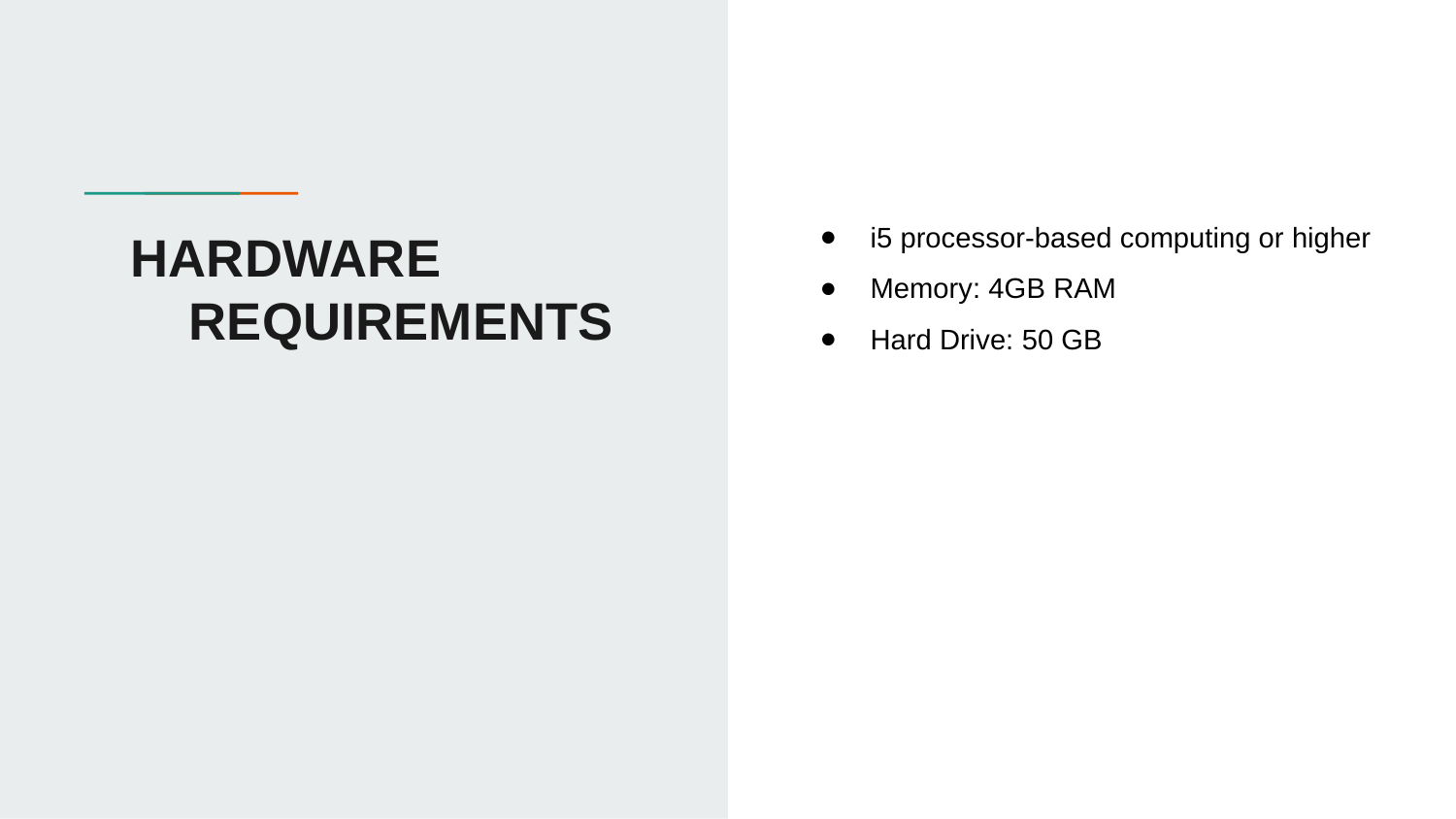

i5 processor-based computing or higher
Memory: 4GB RAM
Hard Drive: 50 GB

# HARDWARE
    REQUIREMENTS